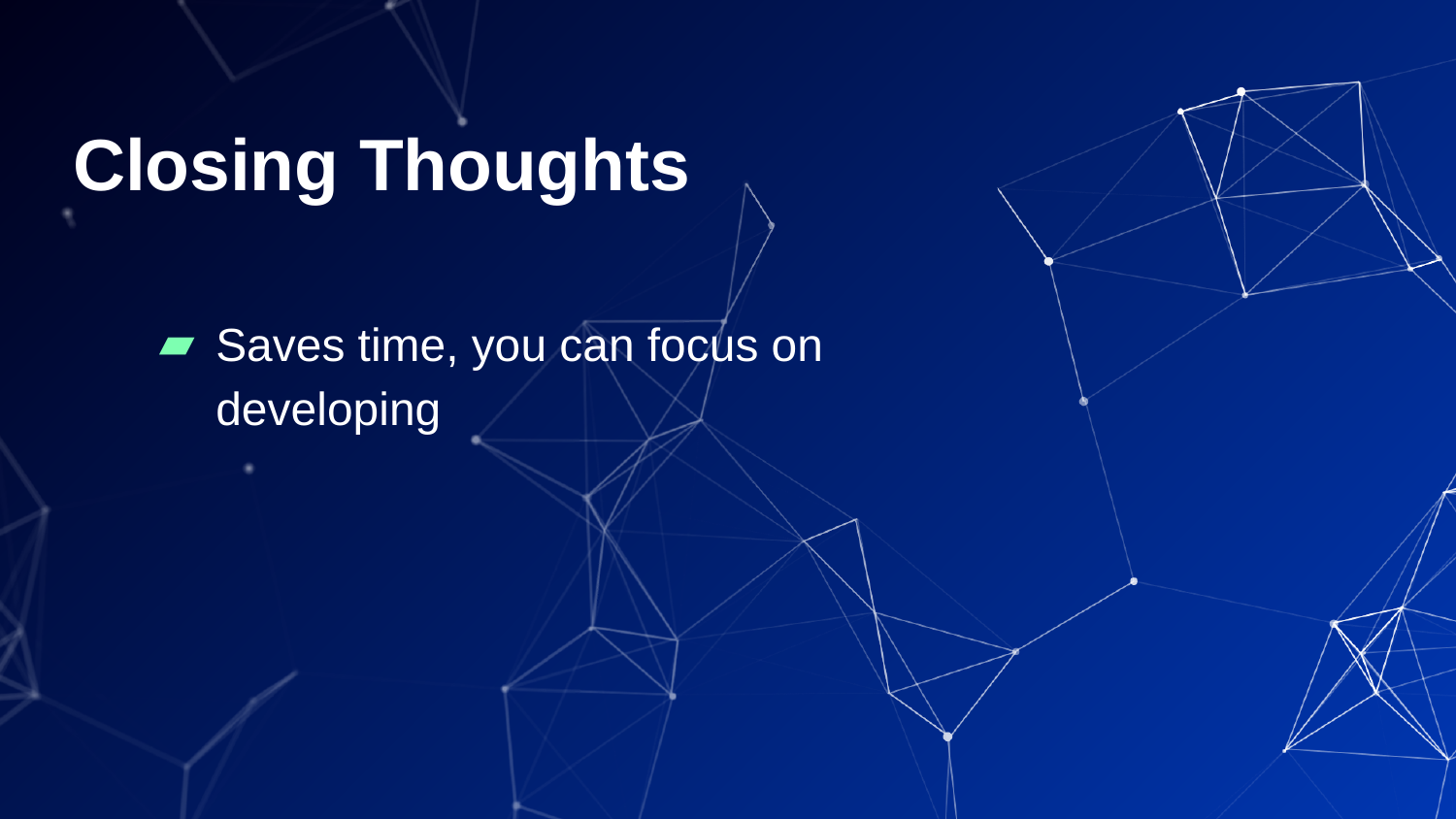

# Closing Thoughts

Saves time, you can focus on developing